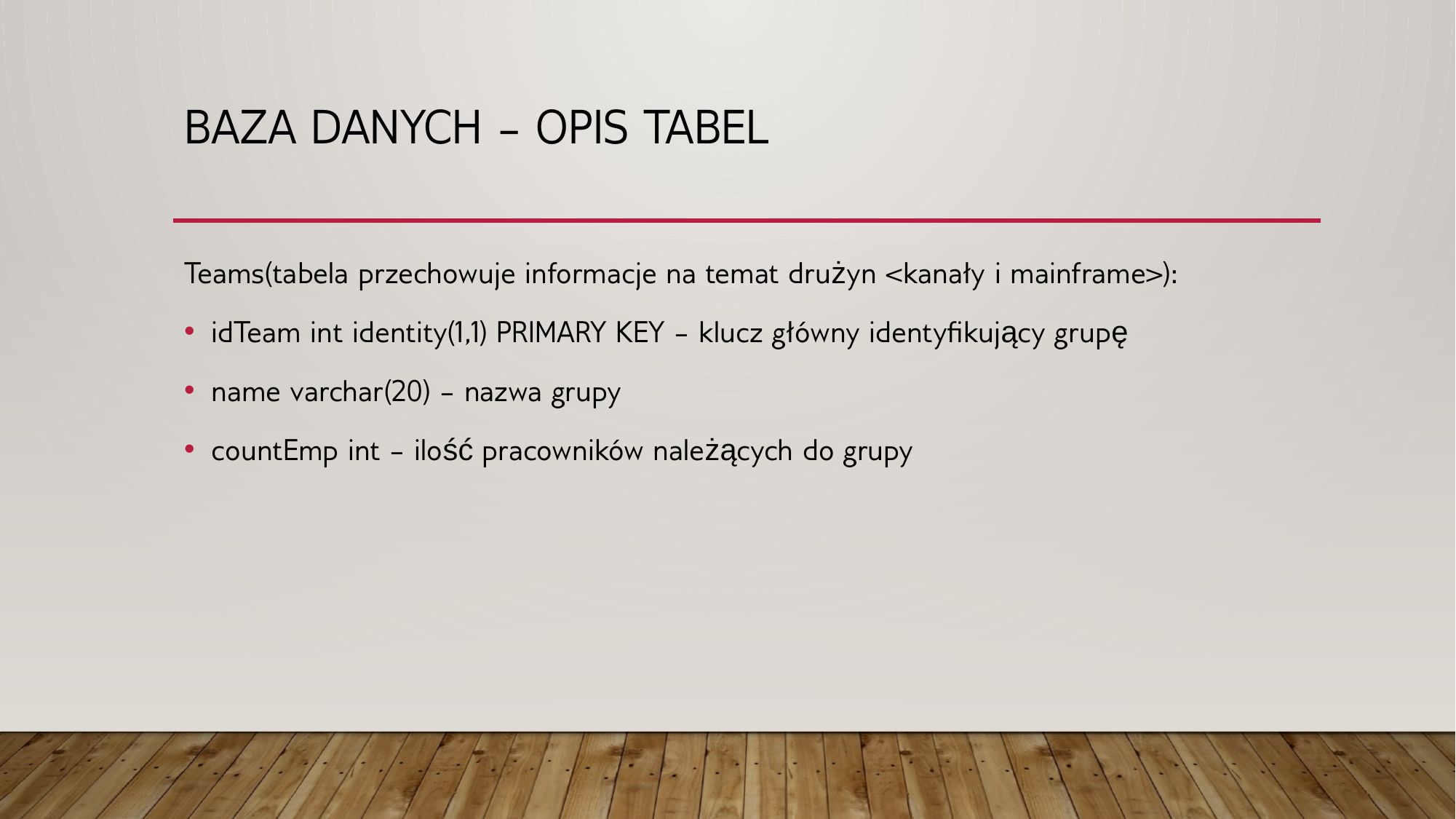

# Baza danych – opis tabel
Teams(tabela przechowuje informacje na temat drużyn <kanały i mainframe>):
idTeam int identity(1,1) PRIMARY KEY – klucz główny identyfikujący grupę
name varchar(20) – nazwa grupy
countEmp int – ilość pracowników należących do grupy